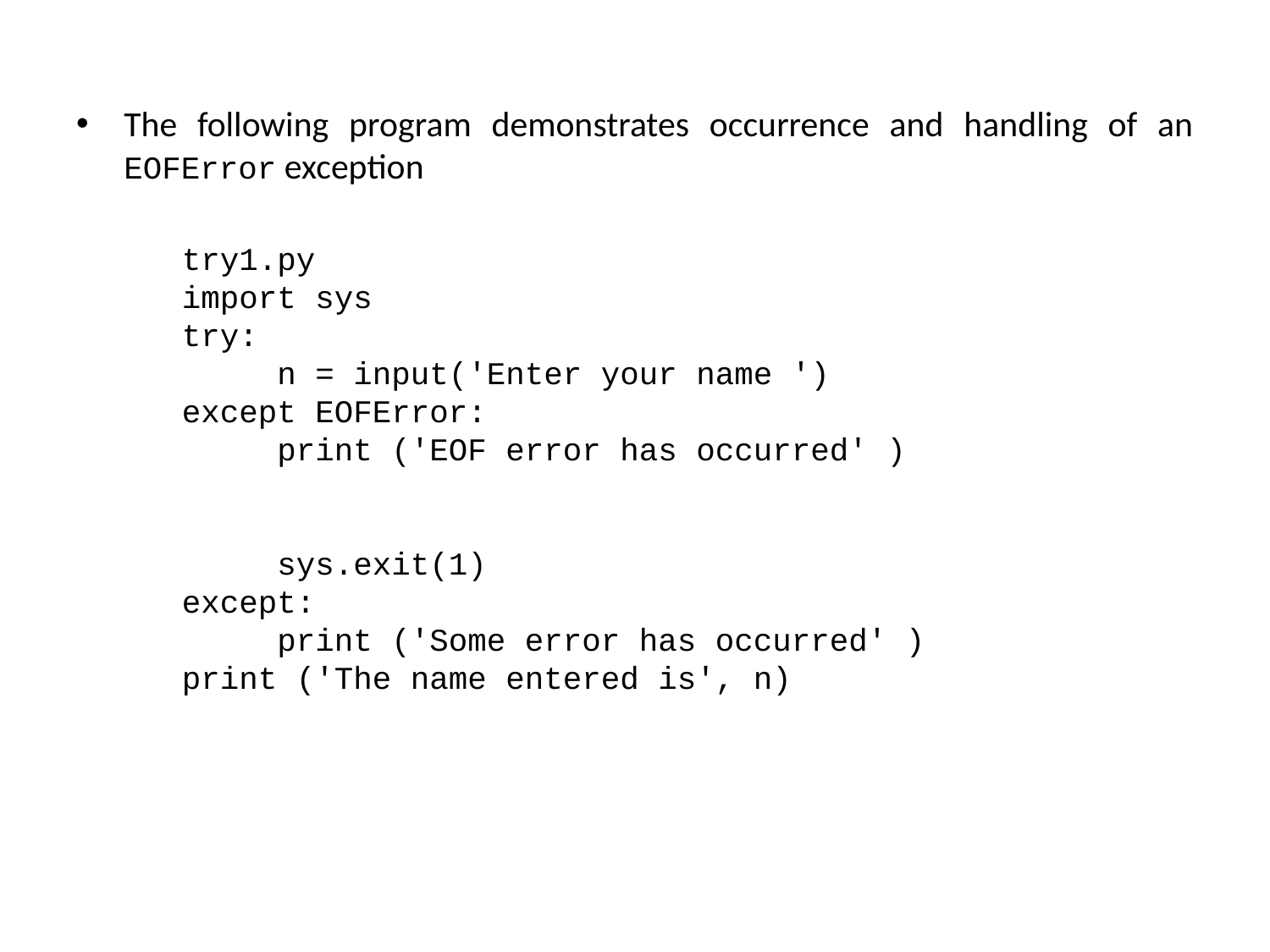

The following program demonstrates occurrence and handling of an EOFError exception
try1.py
import sys
try:
     n = input('Enter your name ')
except EOFError:
     print ('EOF error has occurred' )

     sys.exit(1)
except:
     print ('Some error has occurred' )
print ('The name entered is', n)